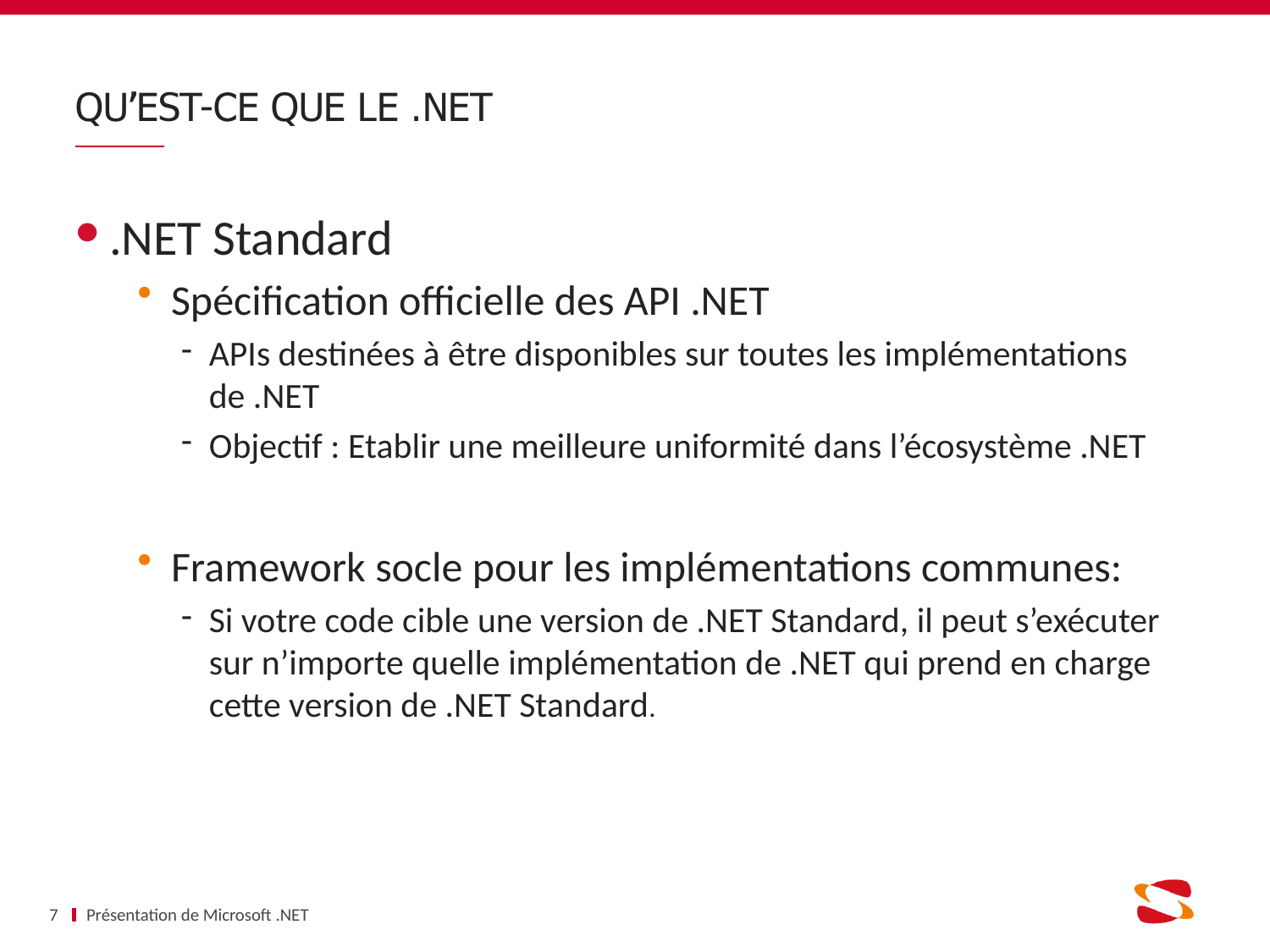

# Qu’est-ce que le .NET
.NET Standard
Spécification officielle des API .NET
APIs destinées à être disponibles sur toutes les implémentations de .NET
Objectif : Etablir une meilleure uniformité dans l’écosystème .NET

Framework socle pour les implémentations communes:
Si votre code cible une version de .NET Standard, il peut s’exécuter sur n’importe quelle implémentation de .NET qui prend en charge cette version de .NET Standard.

7
Présentation de Microsoft .NET